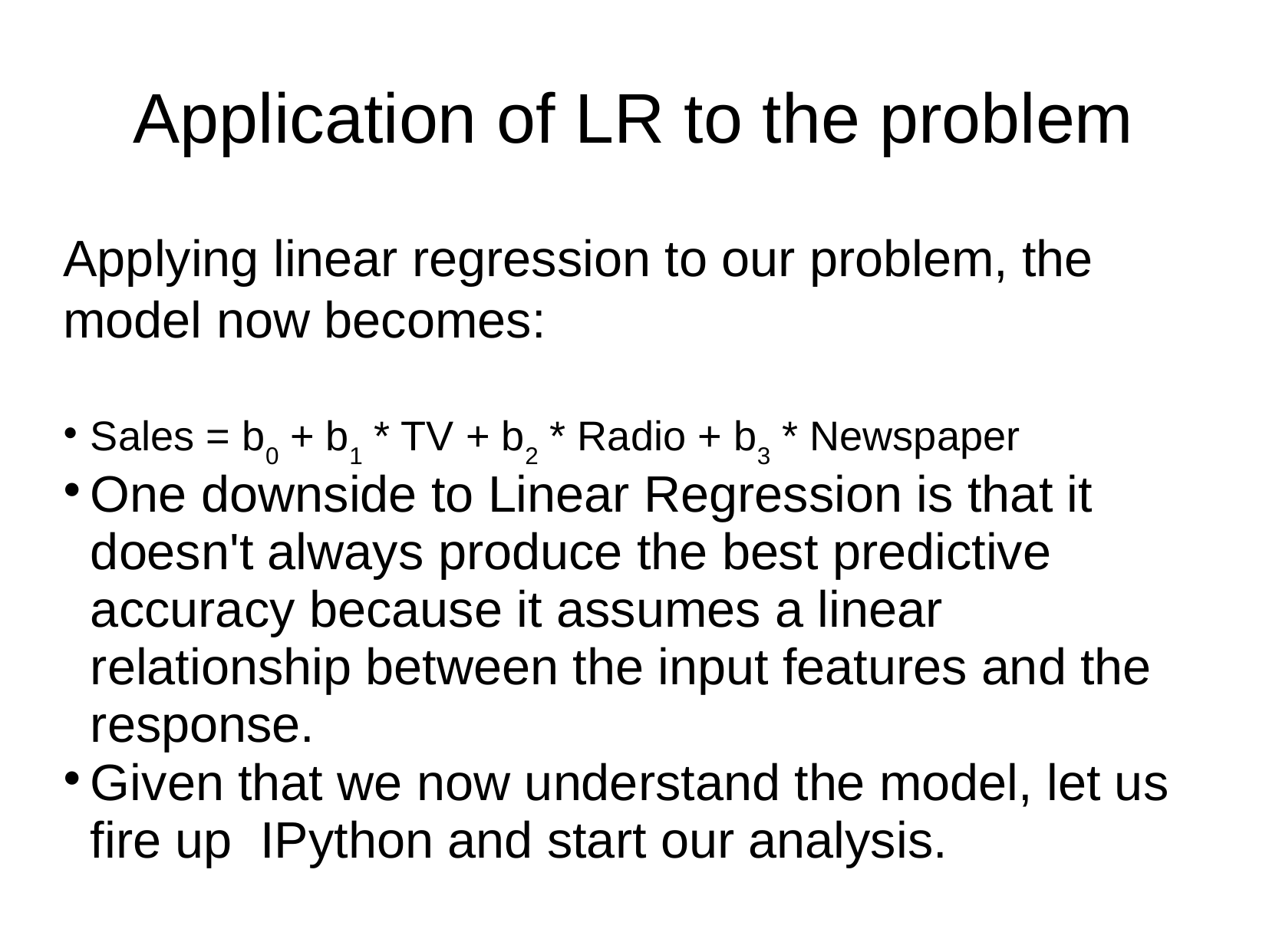

Application of LR to the problem
Applying linear regression to our problem, the model now becomes:

Sales = b0 + b1 * TV + b2 * Radio + b3 * Newspaper
One downside to Linear Regression is that it doesn't always produce the best predictive accuracy because it assumes a linear relationship between the input features and the response.
Given that we now understand the model, let us fire up  IPython and start our analysis.